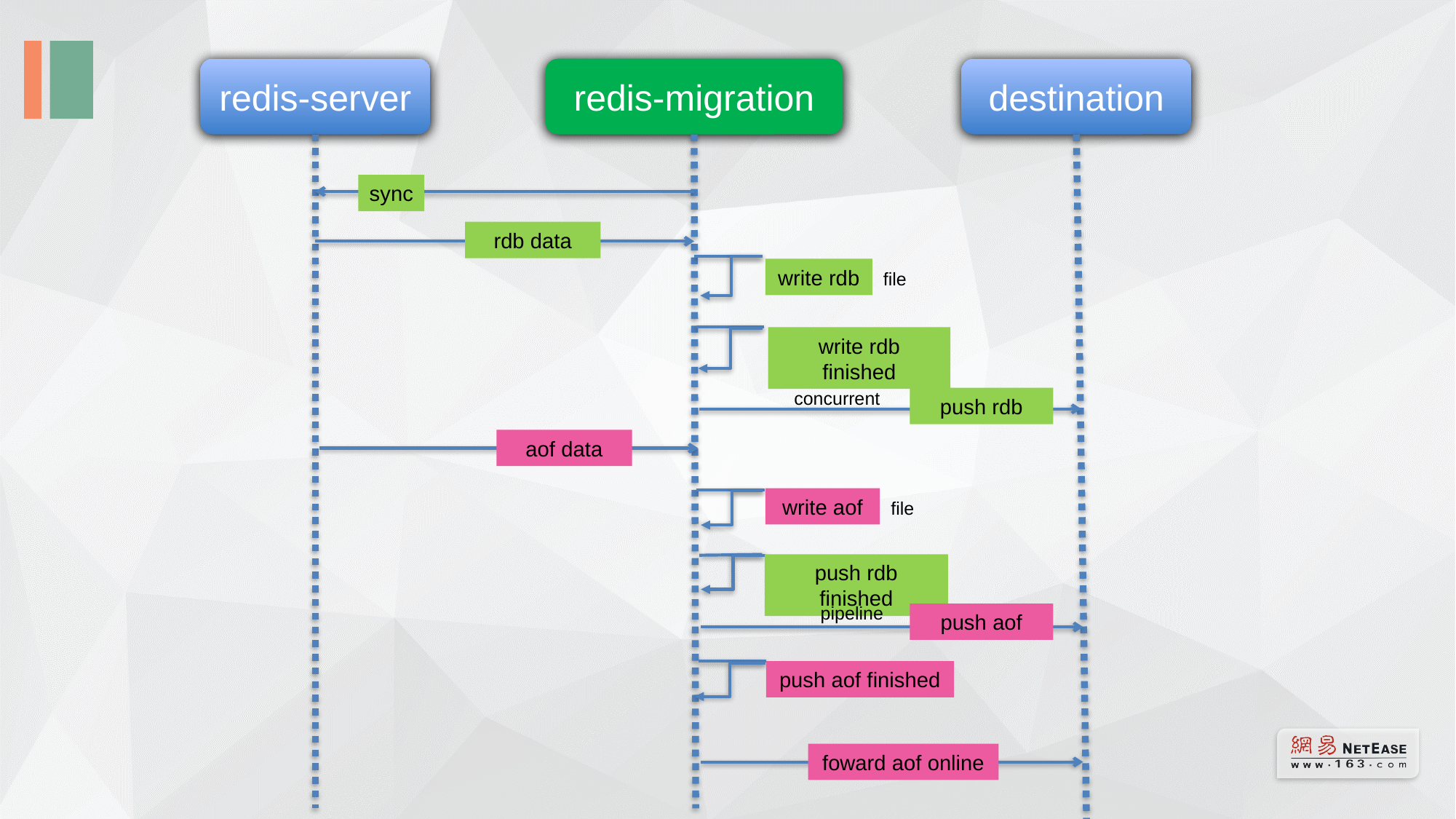

redis-server
redis-migration
destination
sync
rdb data
write rdb
file
write rdb finished
concurrent
push rdb
aof data
write aof
file
push rdb finished
pipeline
push aof
push aof finished
foward aof online